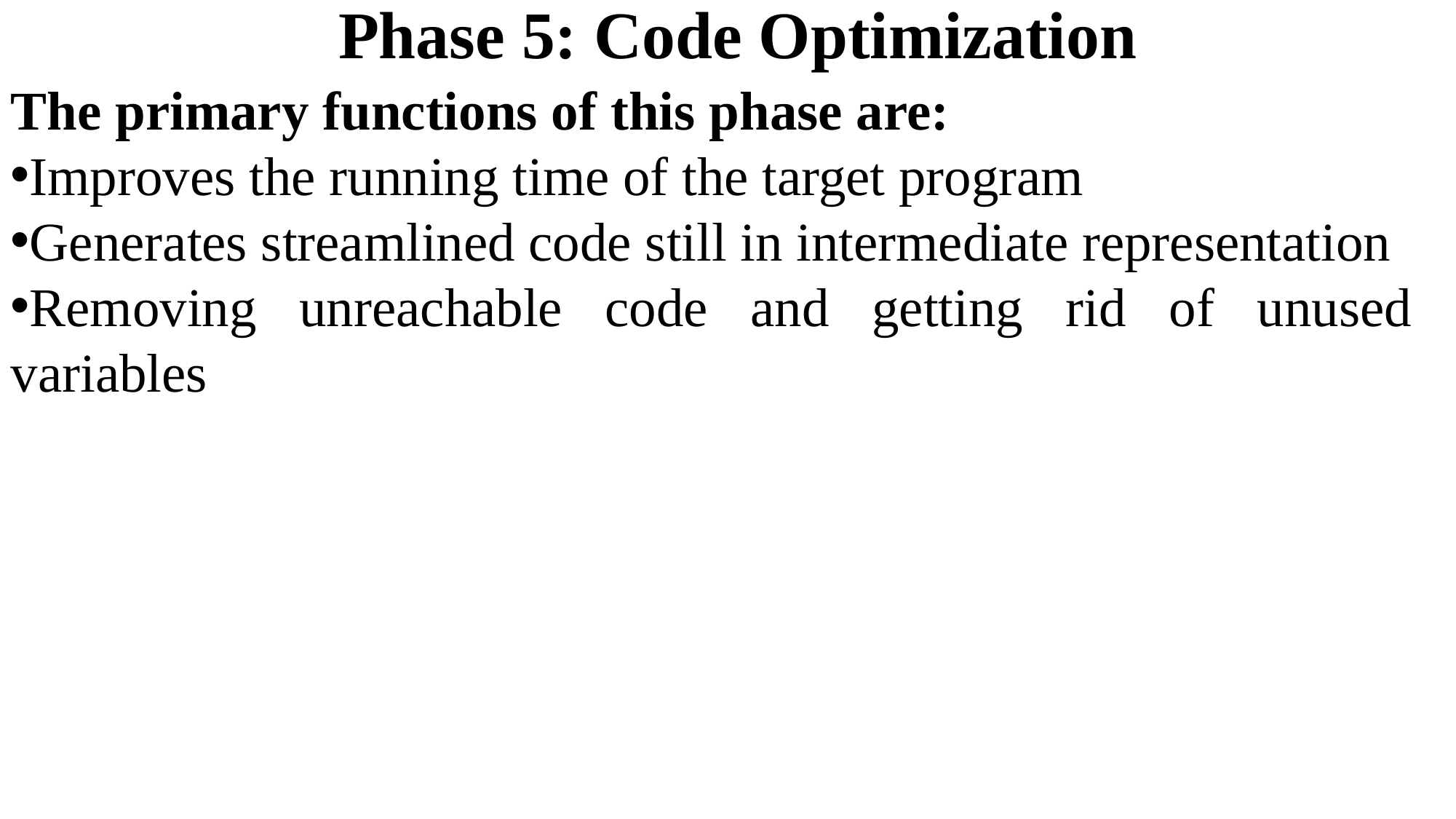

Phase 5: Code Optimization
The primary functions of this phase are:
Improves the running time of the target program
Generates streamlined code still in intermediate representation
Removing unreachable code and getting rid of unused variables